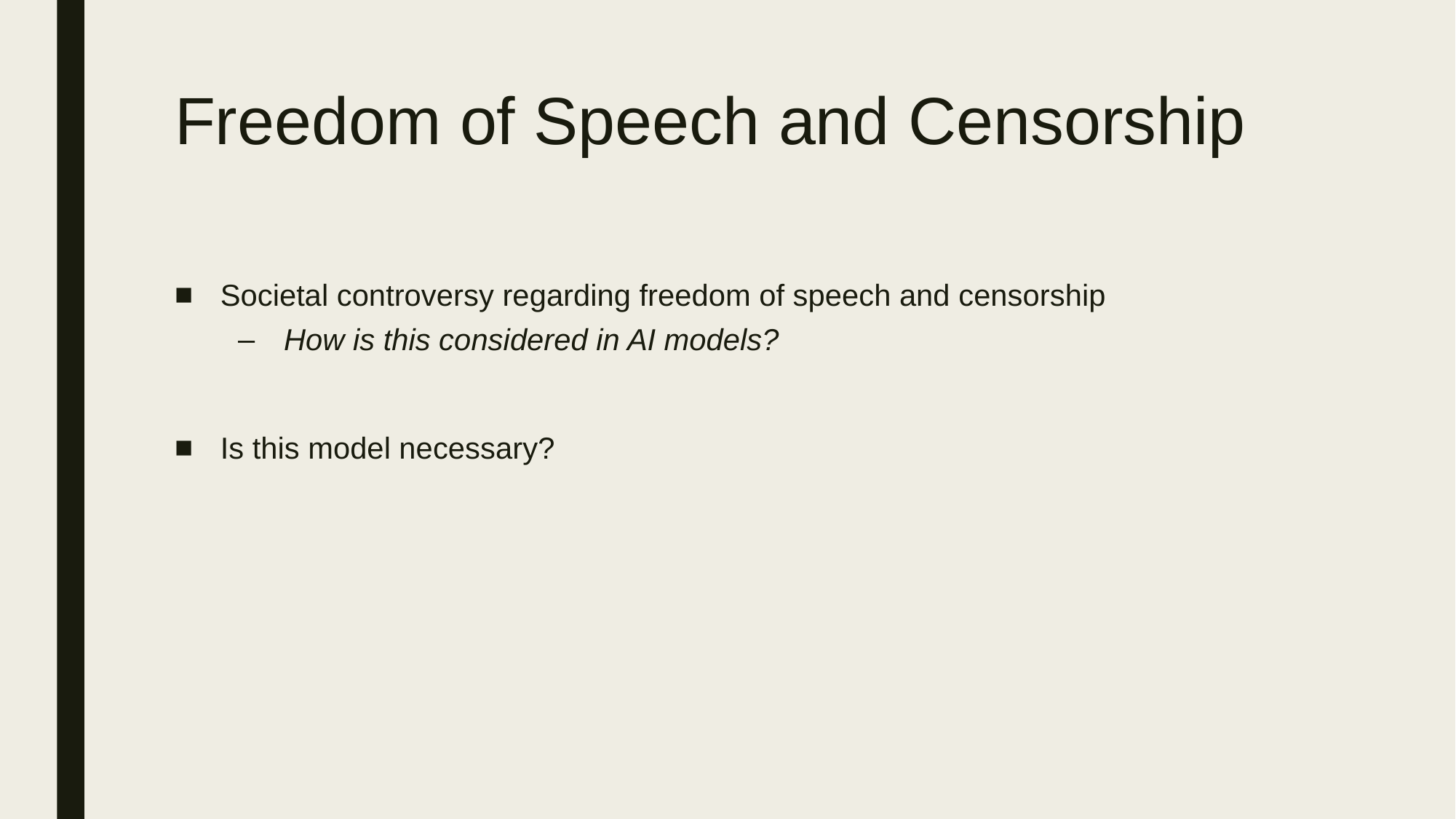

# Freedom of Speech and Censorship
Societal controversy regarding freedom of speech and censorship
How is this considered in AI models?

Is this model necessary?